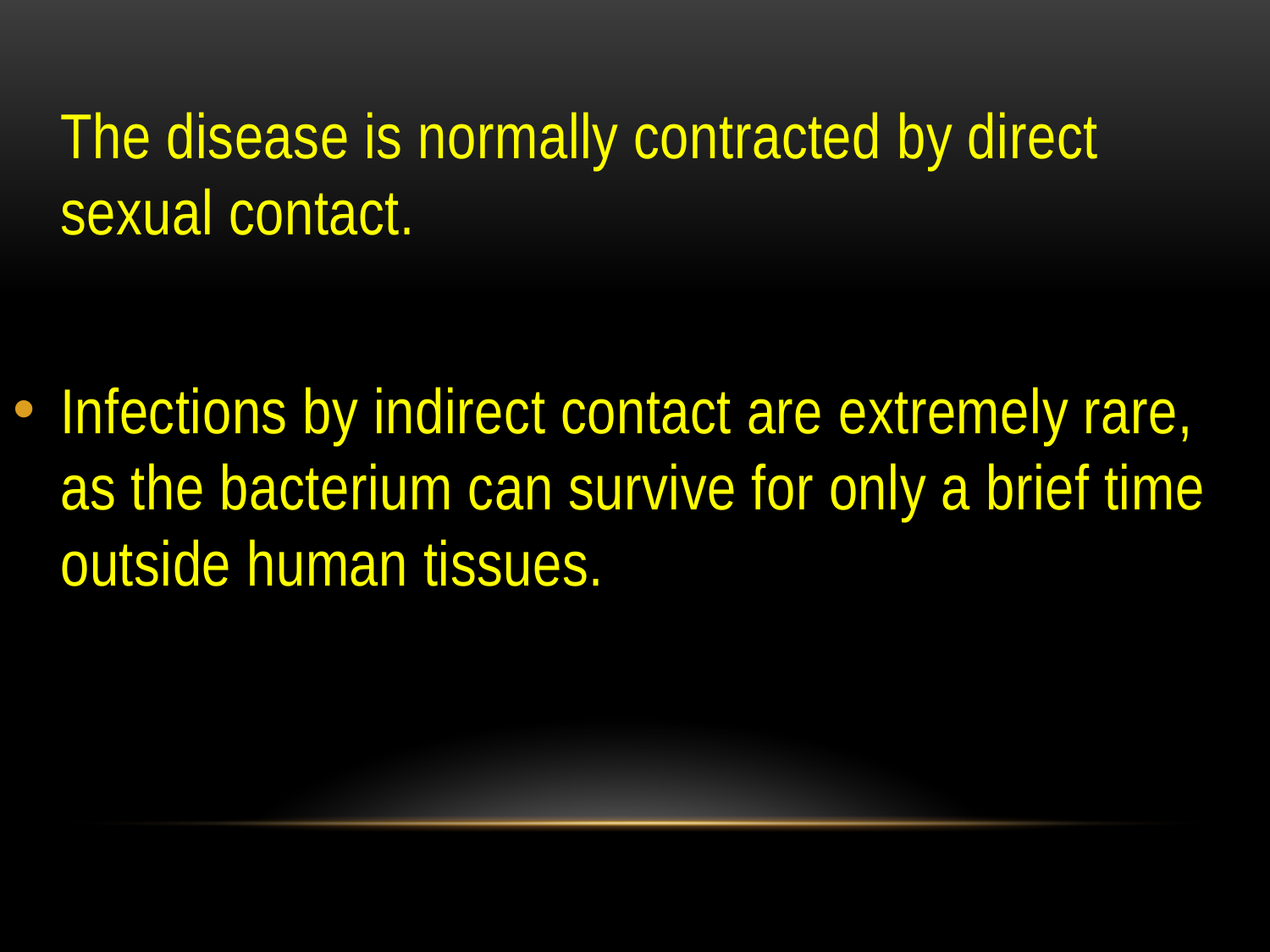

The disease is normally contracted by direct sexual contact.

Infections by indirect contact are extremely rare, as the bacterium can survive for only a brief time outside human tissues.